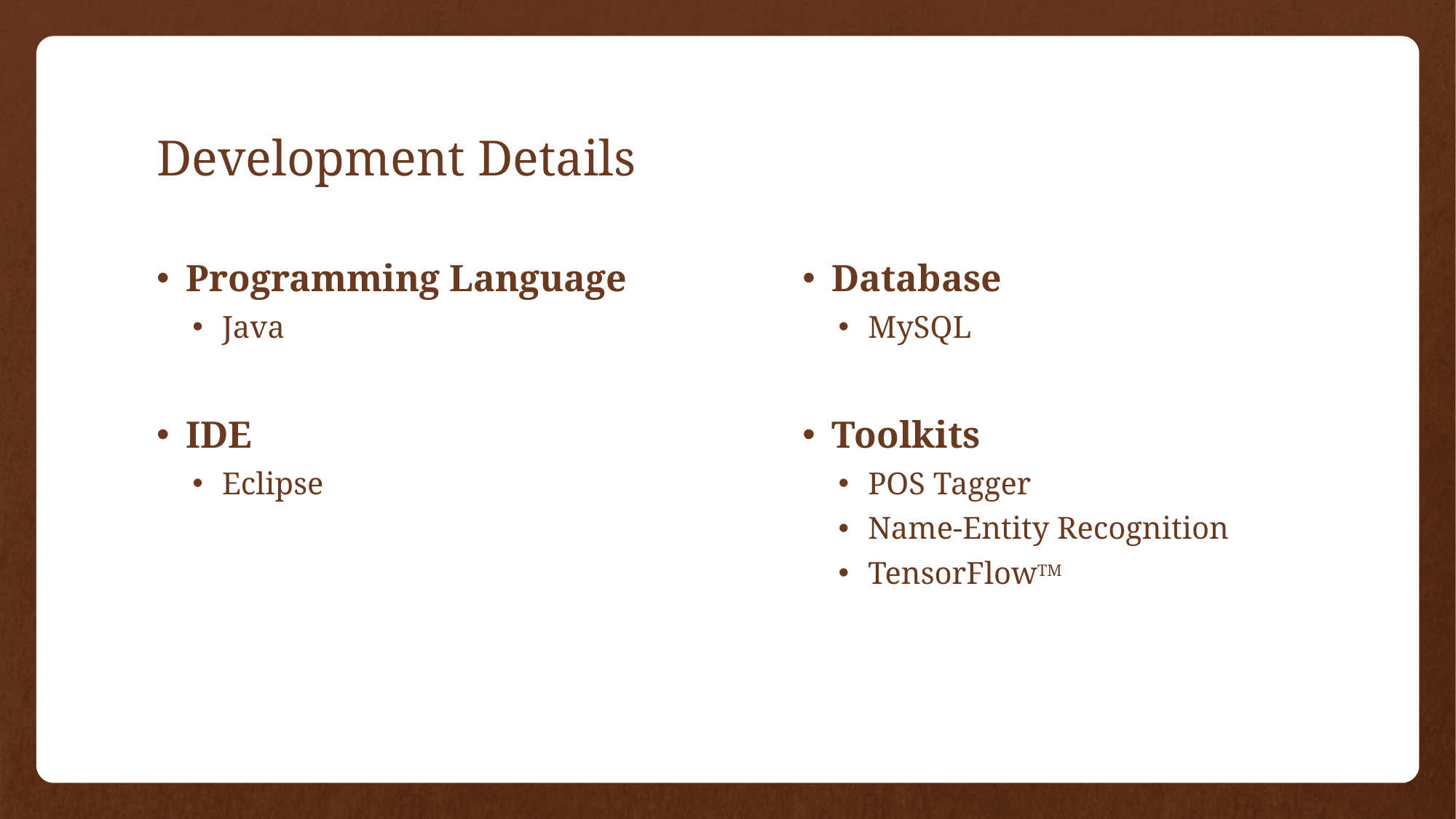

# Development Details
Programming Language
Java

IDE
Eclipse
Database
MySQL

Toolkits
POS Tagger
Name-Entity Recognition
TensorFlowTM